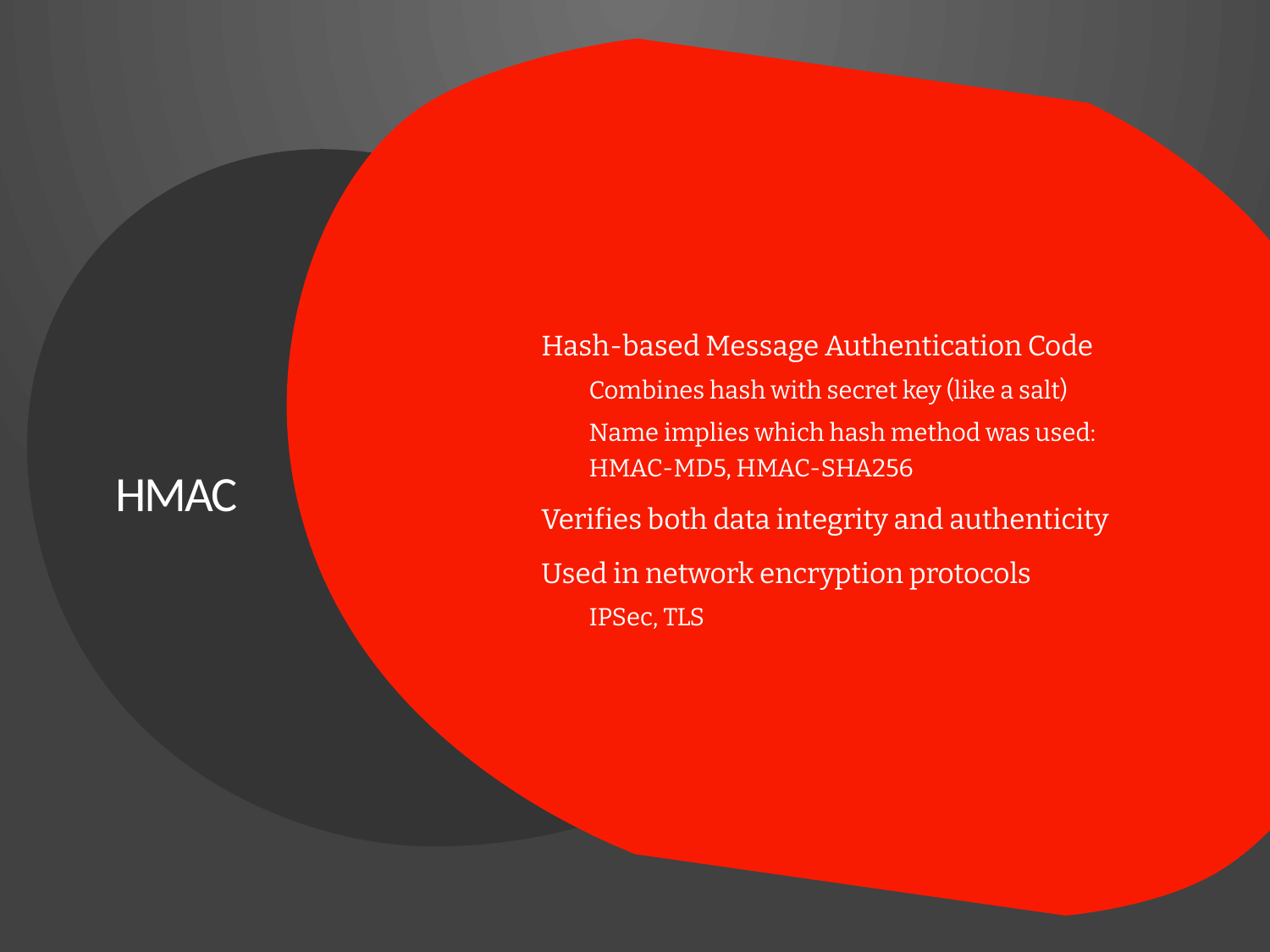

Hash-based Message Authentication Code
Combines hash with secret key (like a salt)
Name implies which hash method was used:
HMAC-MD5, HMAC-SHA256
Verifies both data integrity and authenticity
Used in network encryption protocols
IPSec, TLS
# HMAC